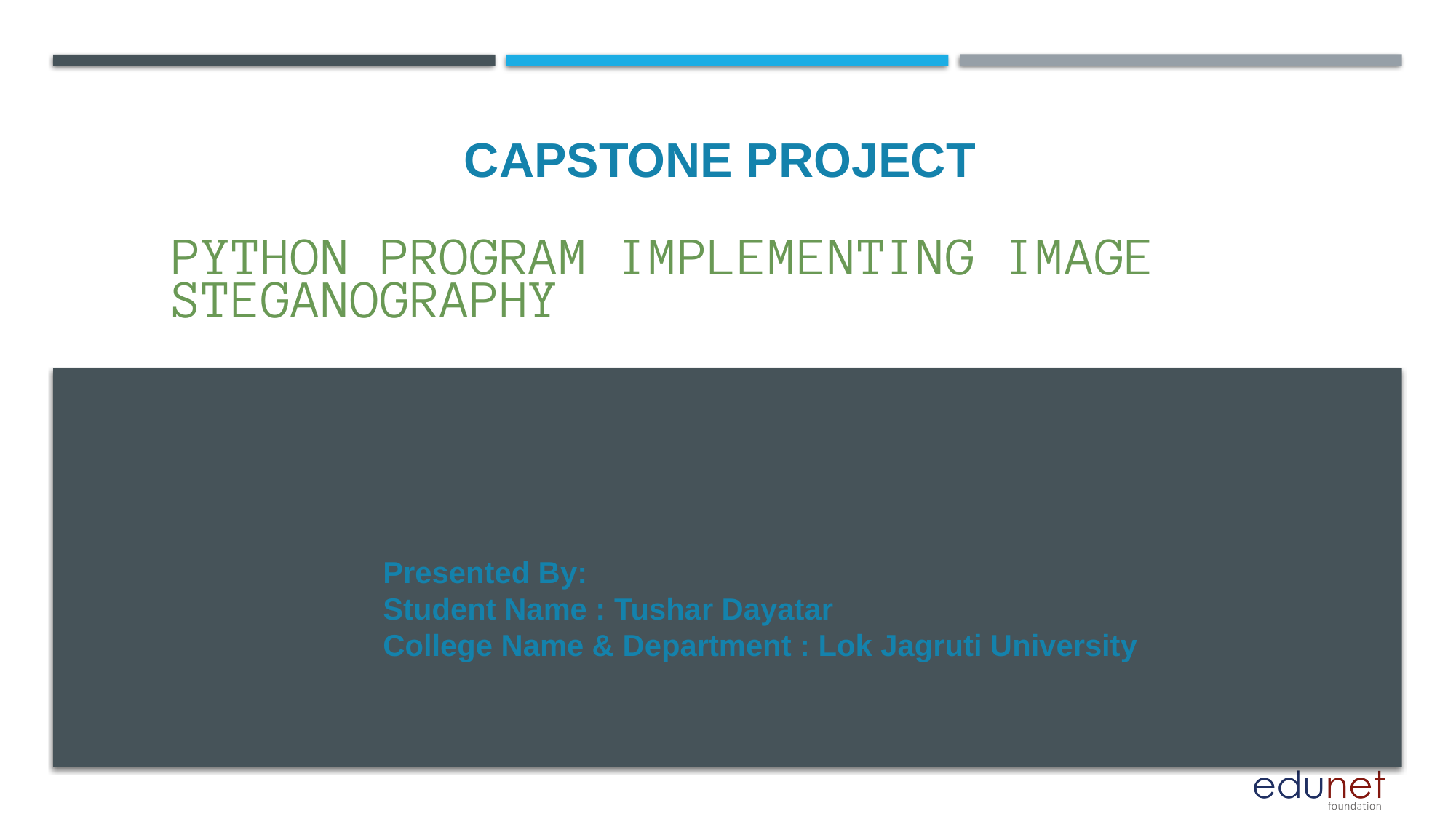

CAPSTONE PROJECT
# Python program implementing Image Steganography
Presented By:
Student Name : Tushar Dayatar
College Name & Department : Lok Jagruti University